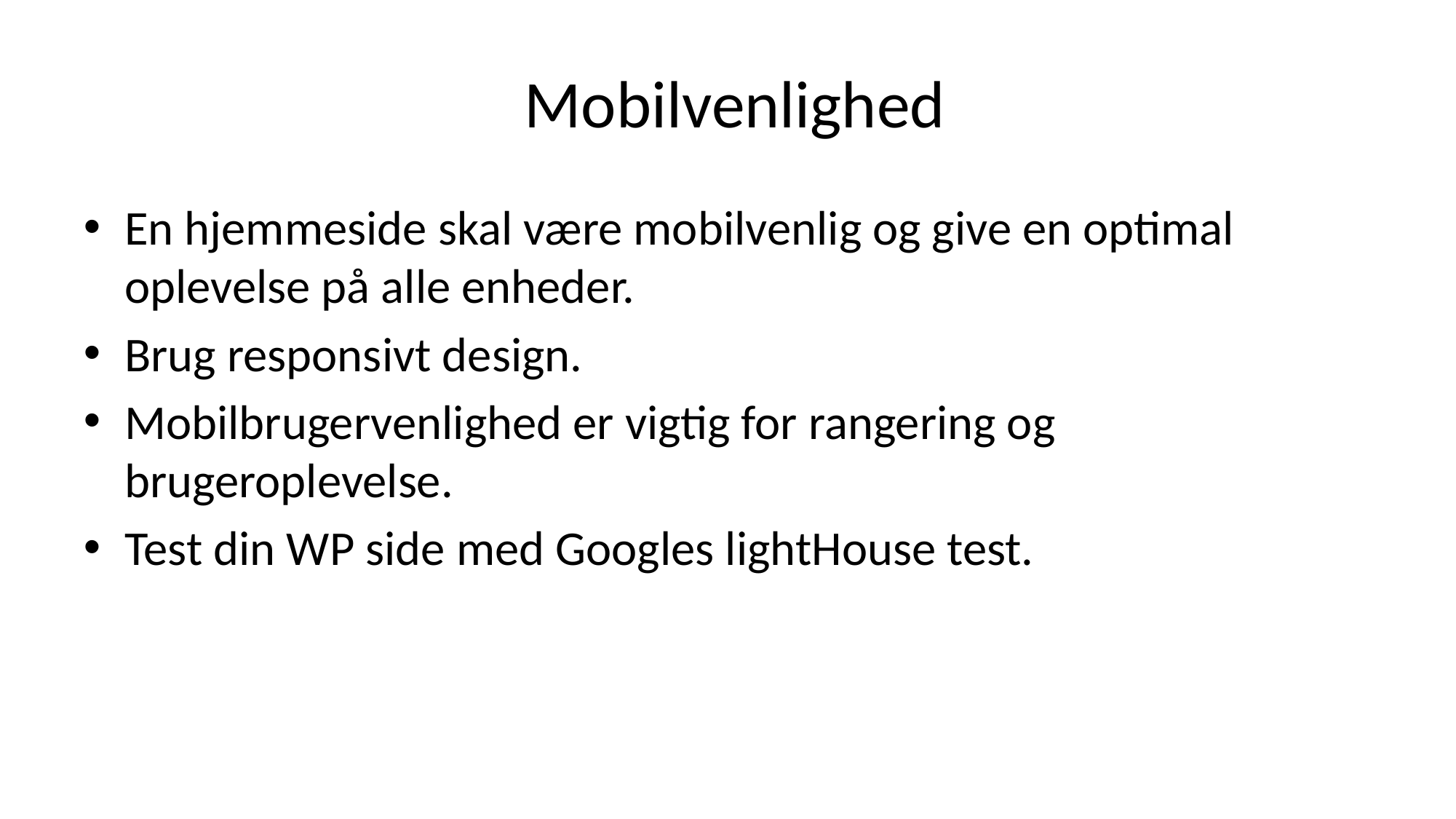

# Mobilvenlighed
En hjemmeside skal være mobilvenlig og give en optimal oplevelse på alle enheder.
Brug responsivt design.
Mobilbrugervenlighed er vigtig for rangering og brugeroplevelse.
Test din WP side med Googles lightHouse test.